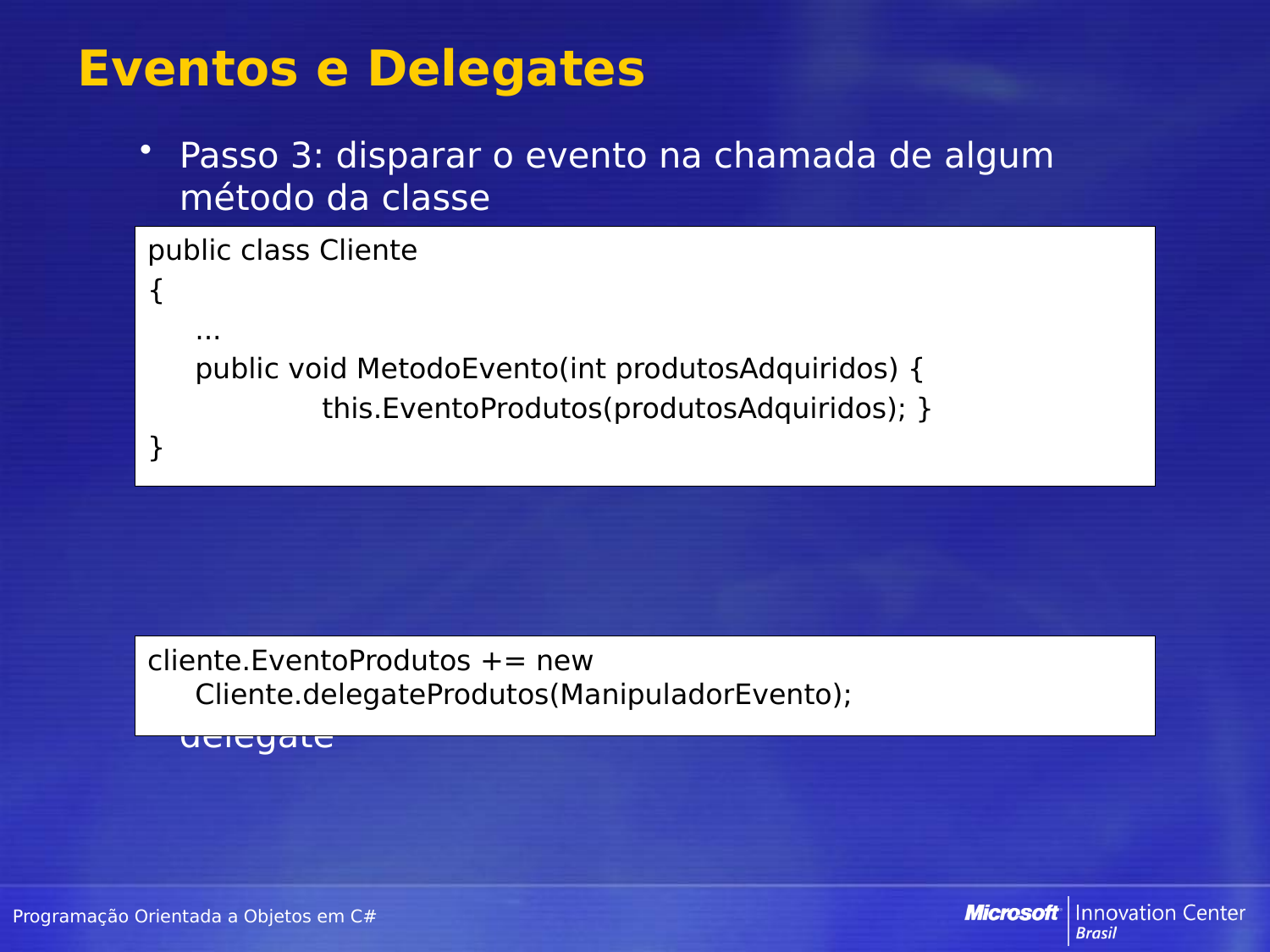

# Eventos e Delegates
Passo 3: disparar o evento na chamada de algum método da classe

Passo 4: assinar o evento indicando o manipulador de eventos do mesmo através de uma instância de delegate
public class Cliente
{
	...
	public void MetodoEvento(int produtosAdquiridos) {
		this.EventoProdutos(produtosAdquiridos); }
}
cliente.EventoProdutos += new Cliente.delegateProdutos(ManipuladorEvento);